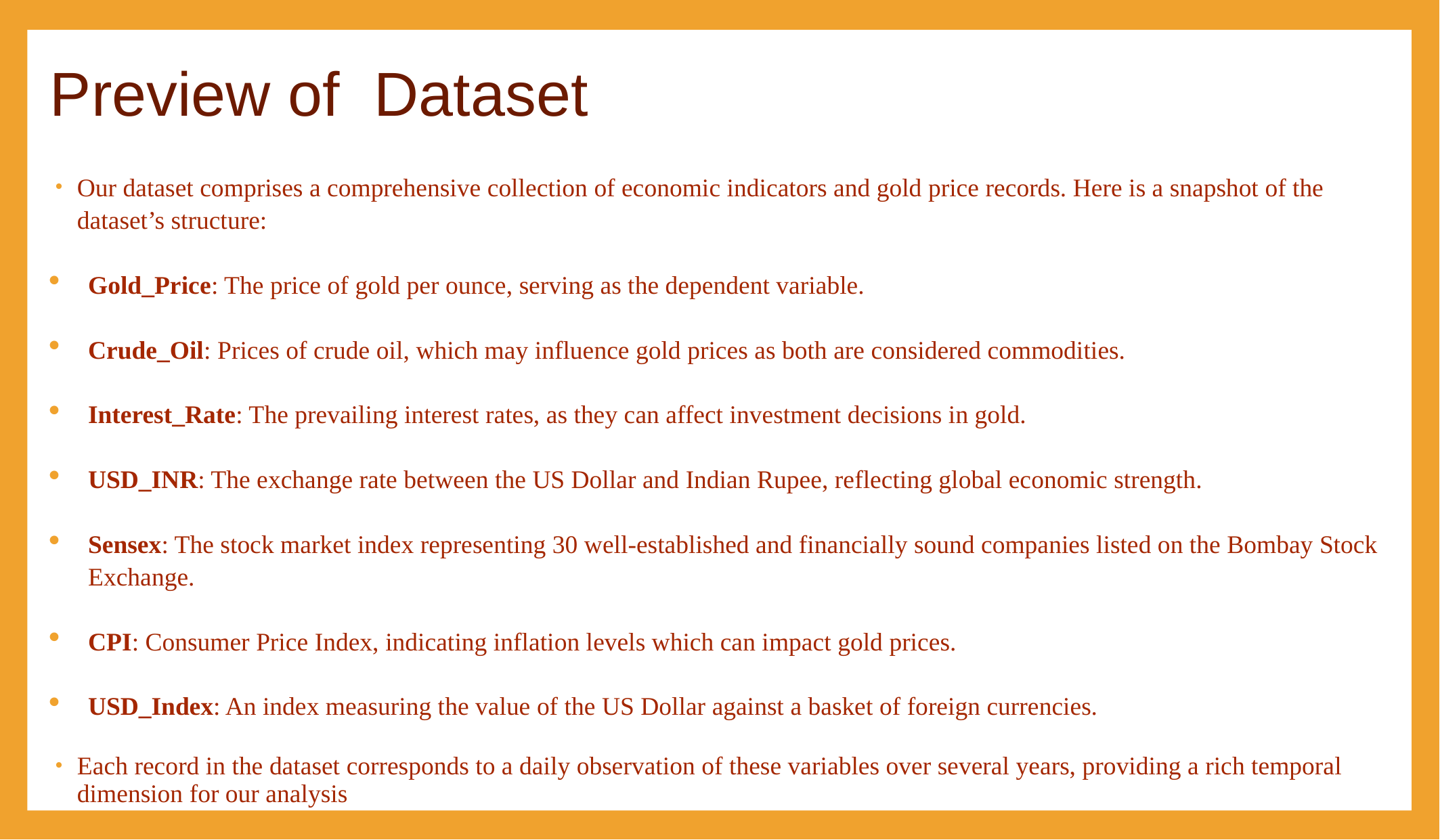

# Preview of  Dataset
Our dataset comprises a comprehensive collection of economic indicators and gold price records. Here is a snapshot of the dataset’s structure:
Gold_Price: The price of gold per ounce, serving as the dependent variable.
Crude_Oil: Prices of crude oil, which may influence gold prices as both are considered commodities.
Interest_Rate: The prevailing interest rates, as they can affect investment decisions in gold.
USD_INR: The exchange rate between the US Dollar and Indian Rupee, reflecting global economic strength.
Sensex: The stock market index representing 30 well-established and financially sound companies listed on the Bombay Stock Exchange.
CPI: Consumer Price Index, indicating inflation levels which can impact gold prices.
USD_Index: An index measuring the value of the US Dollar against a basket of foreign currencies.
Each record in the dataset corresponds to a daily observation of these variables over several years, providing a rich temporal dimension for our analysis